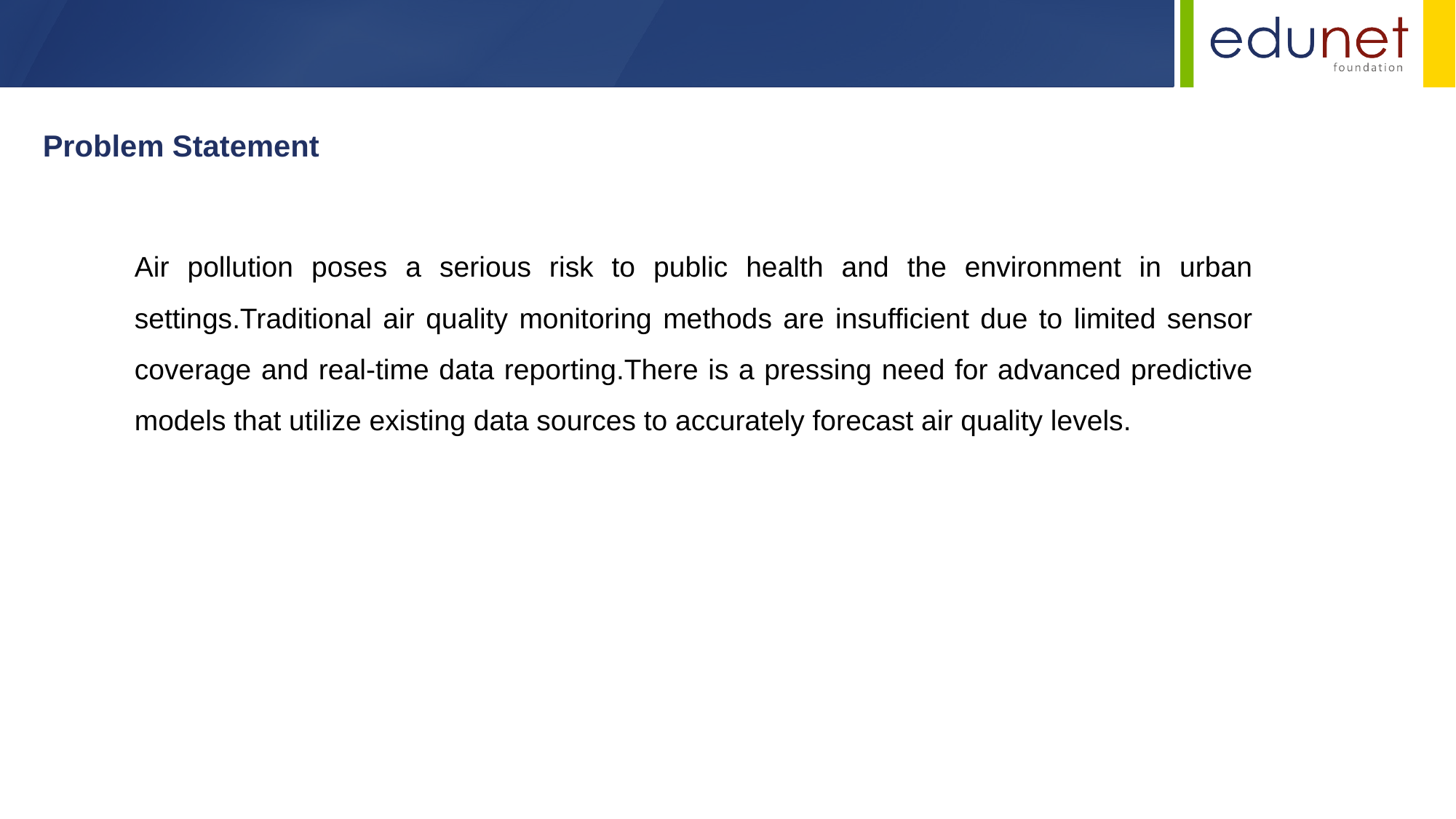

Problem Statement
Air pollution poses a serious risk to public health and the environment in urban settings.Traditional air quality monitoring methods are insufficient due to limited sensor coverage and real-time data reporting.There is a pressing need for advanced predictive models that utilize existing data sources to accurately forecast air quality levels.